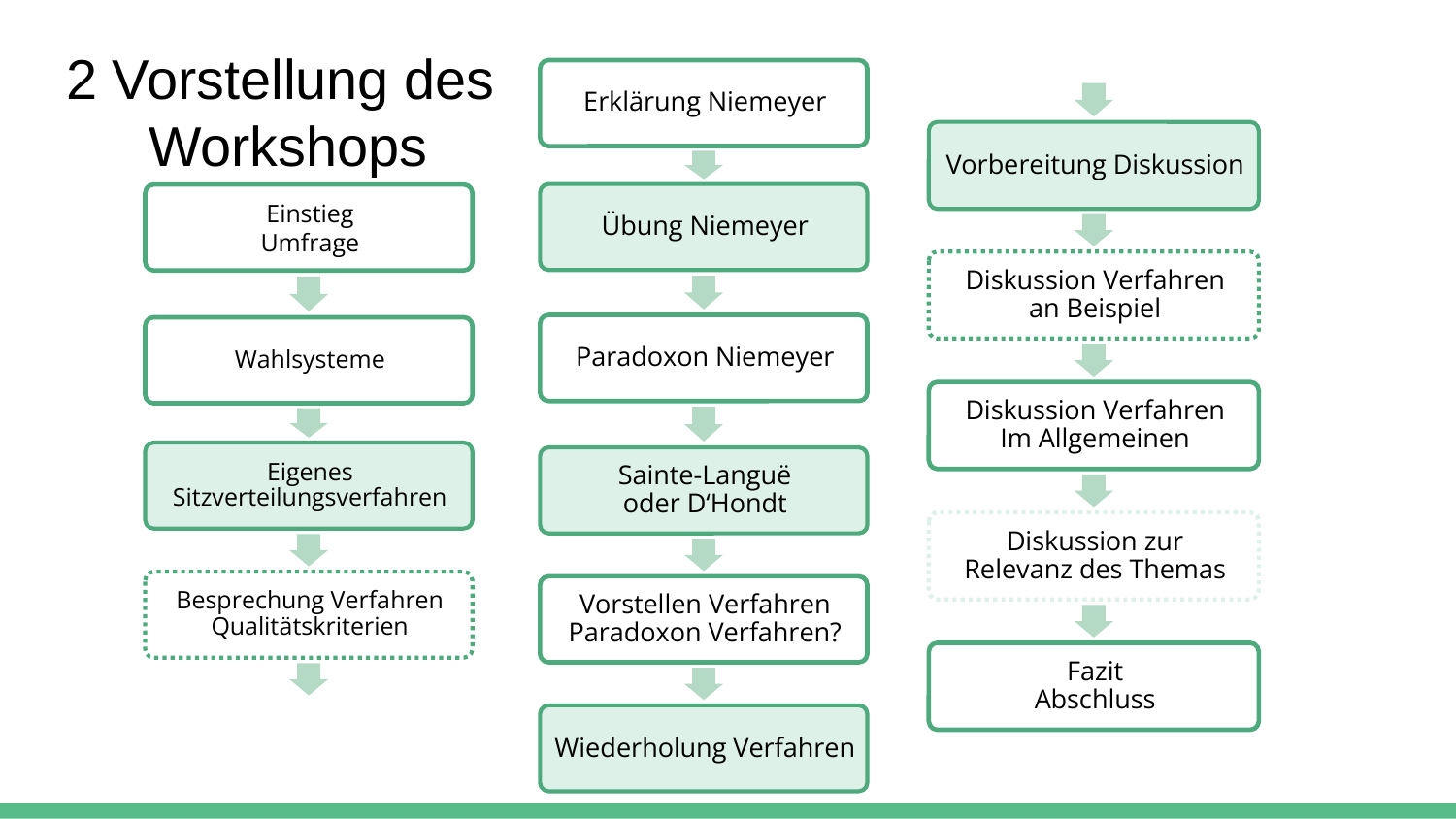

Vorbereitung Diskussion

Diskussion Verfahren
an Beispiel

Diskussion Verfahren
Im Allgemeinen

Diskussion zur
Relevanz des Themas

Fazit
Abschluss
# 2 Vorstellung des Workshops
Erklärung Niemeyer

Übung Niemeyer

Paradoxon Niemeyer

Sainte-Languë
oder D‘Hondt

Vorstellen Verfahren
Paradoxon Verfahren?

Wiederholung Verfahren
Einstieg
Umfrage

Wahlsysteme

Eigenes Sitzverteilungsverfahren

Besprechung Verfahren
Qualitätskriterien